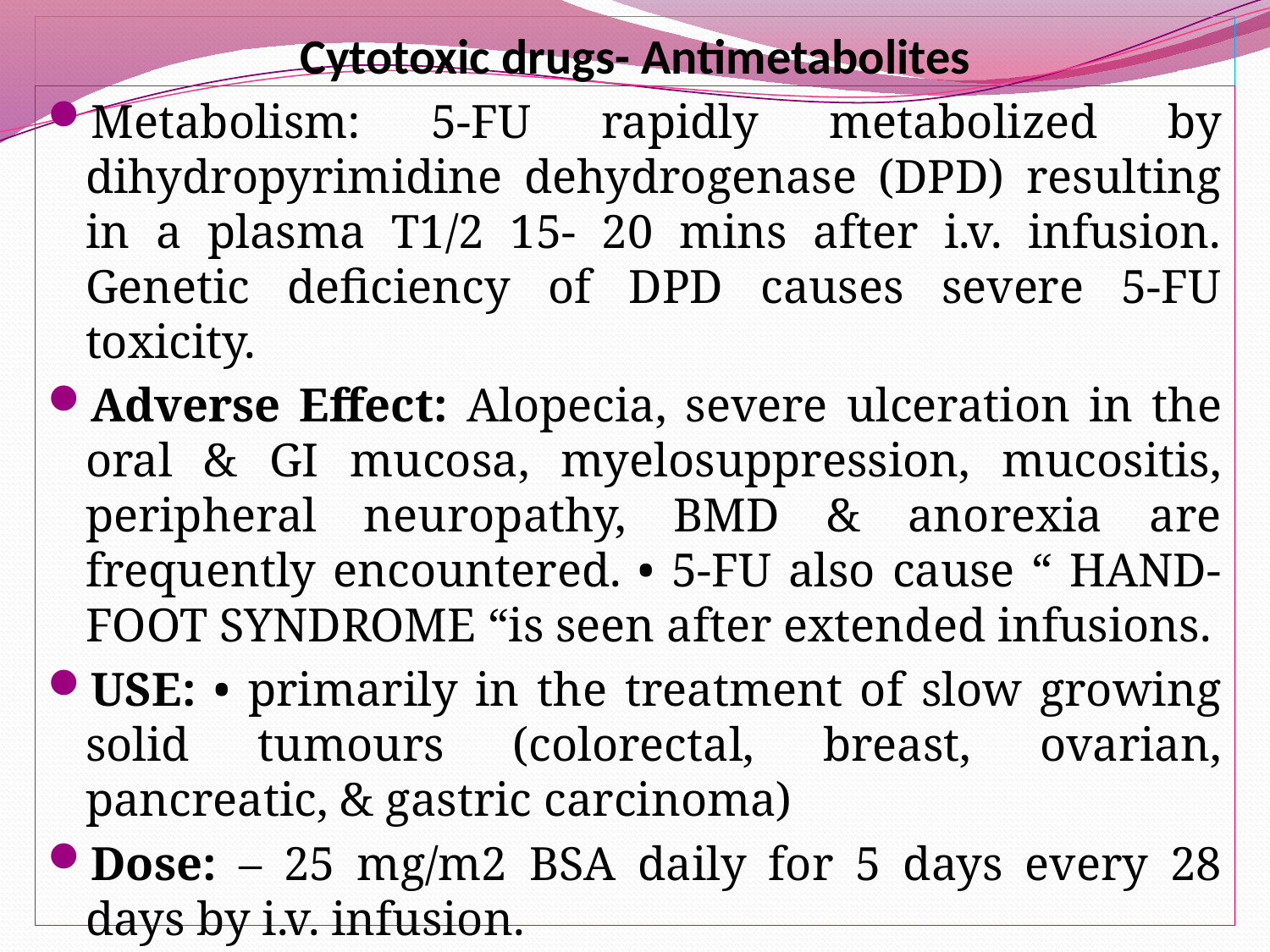

# Cytotoxic drugs- Antimetabolites
Metabolism: 5-FU rapidly metabolized by dihydropyrimidine dehydrogenase (DPD) resulting in a plasma T1/2 15- 20 mins after i.v. infusion. Genetic deficiency of DPD causes severe 5-FU toxicity.
Adverse Effect: Alopecia, severe ulceration in the oral & GI mucosa, myelosuppression, mucositis, peripheral neuropathy, BMD & anorexia are frequently encountered. • 5-FU also cause “ HAND- FOOT SYNDROME “is seen after extended infusions.
USE: • primarily in the treatment of slow growing solid tumours (colorectal, breast, ovarian, pancreatic, & gastric carcinoma)
Dose: – 25 mg/m2 BSA daily for 5 days every 28 days by i.v. infusion.